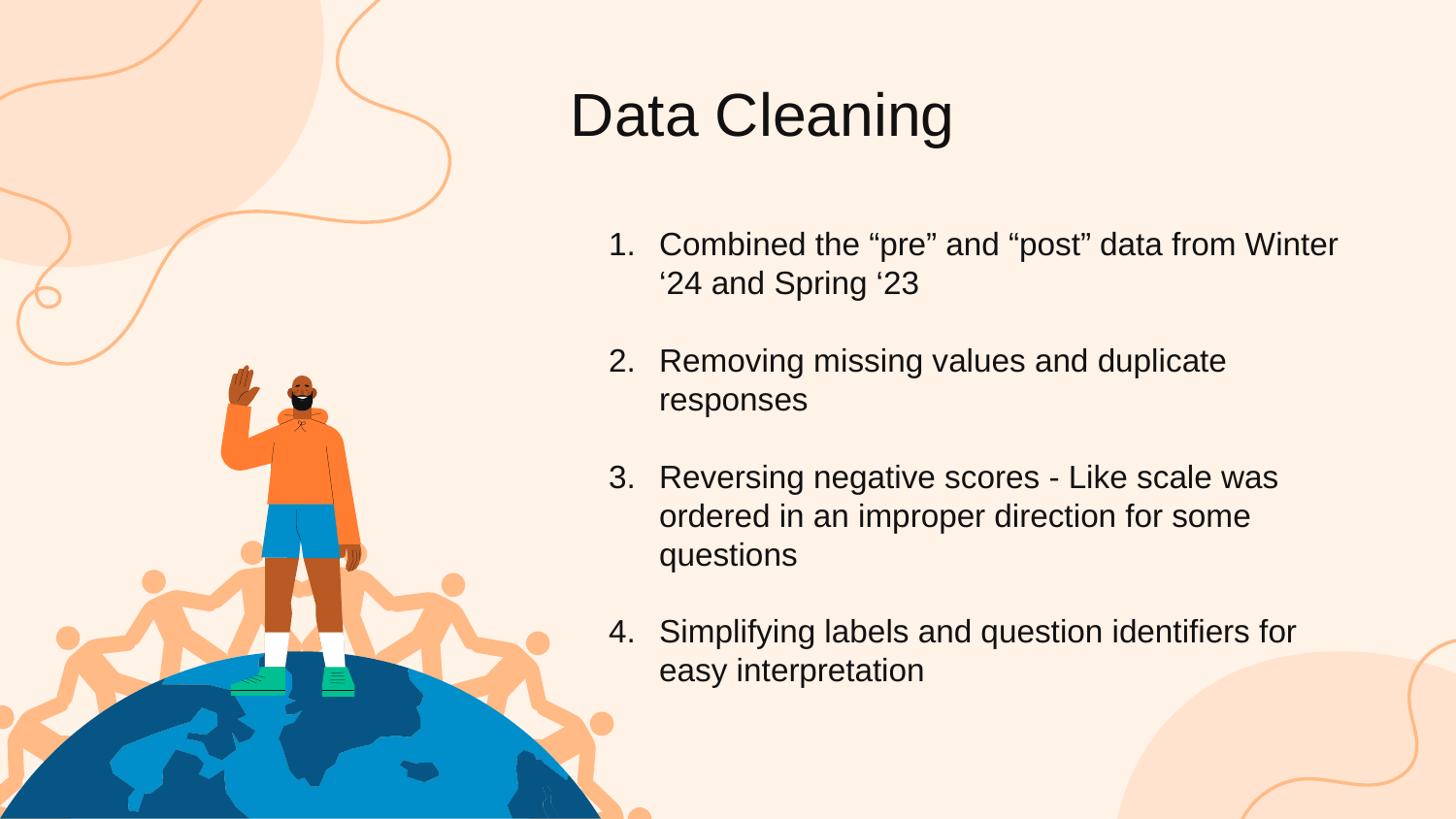

# Data Cleaning
Combined the “pre” and “post” data from Winter ‘24 and Spring ‘23

Removing missing values and duplicate responses

Reversing negative scores - Like scale was ordered in an improper direction for some questions

Simplifying labels and question identifiers for easy interpretation